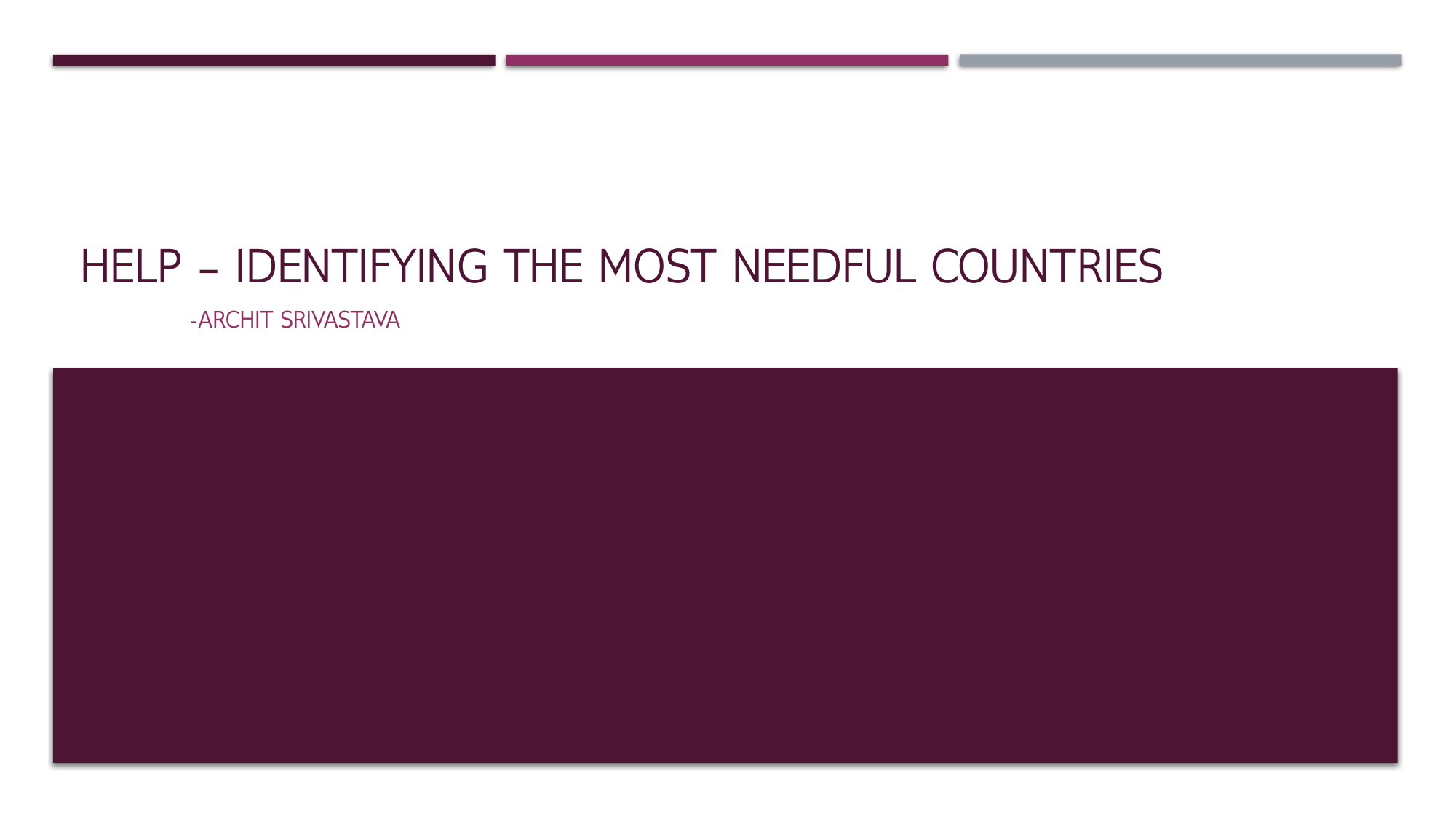

# HELP – Identifying the most needful countries
	-Archit srivastava